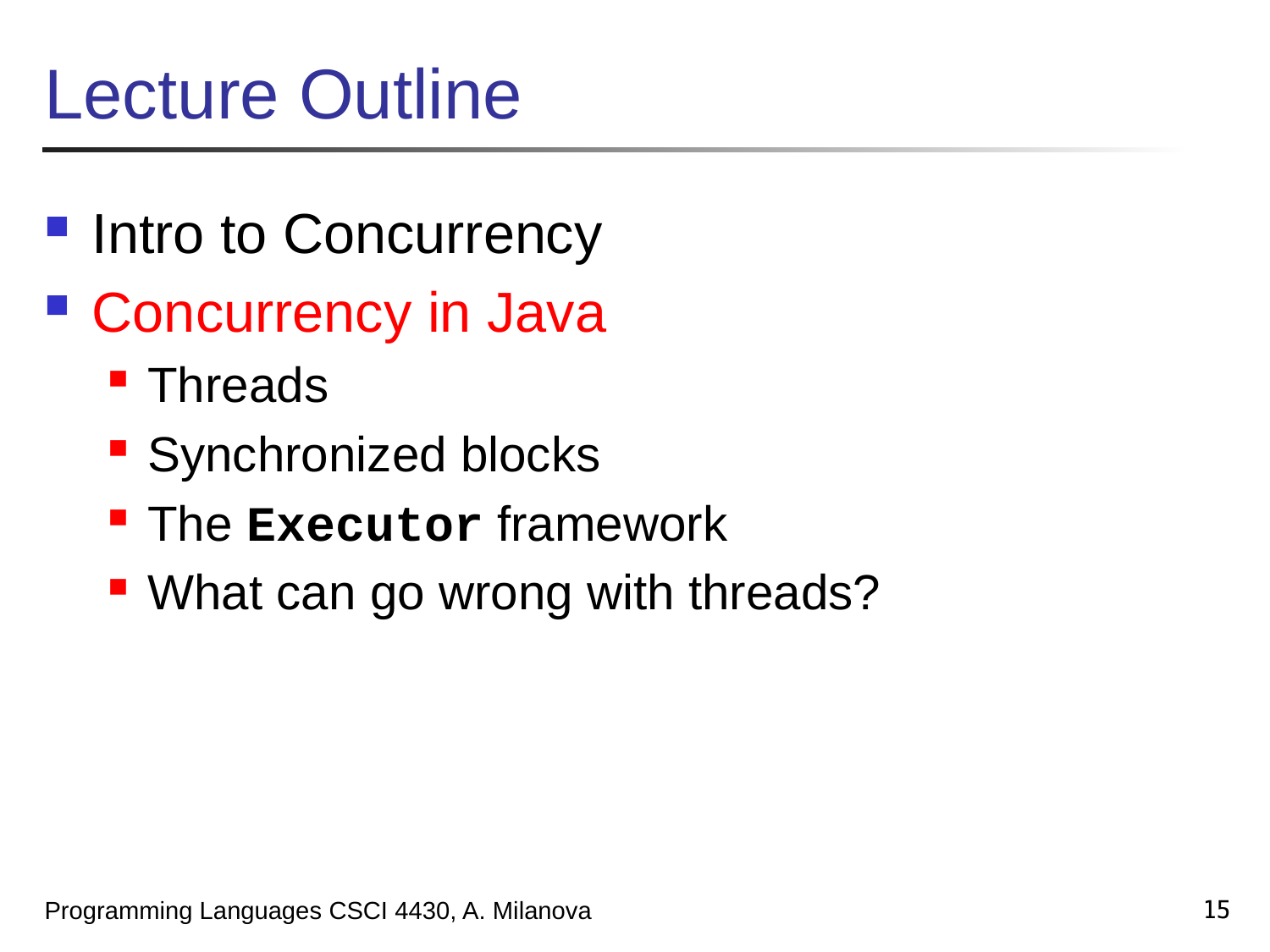

# Lecture Outline
Intro to Concurrency
Concurrency in Java
Threads
Synchronized blocks
The Executor framework
What can go wrong with threads?

15
Programming Languages CSCI 4430, A. Milanova